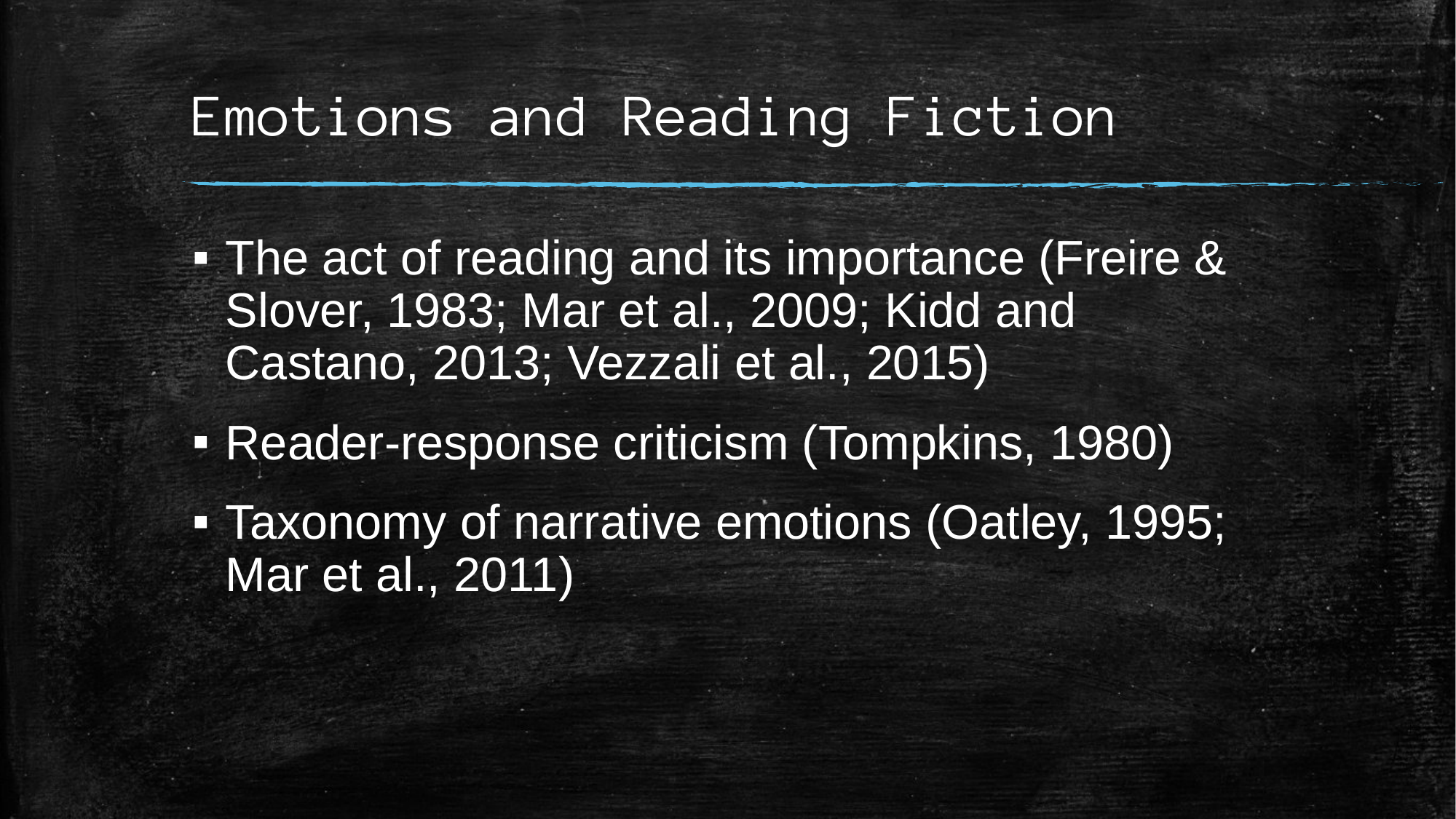

# Emotions and Reading Fiction
The act of reading and its importance (Freire & Slover, 1983; Mar et al., 2009; Kidd and Castano, 2013; Vezzali et al., 2015)
Reader-response criticism (Tompkins, 1980)
Taxonomy of narrative emotions (Oatley, 1995; Mar et al., 2011)